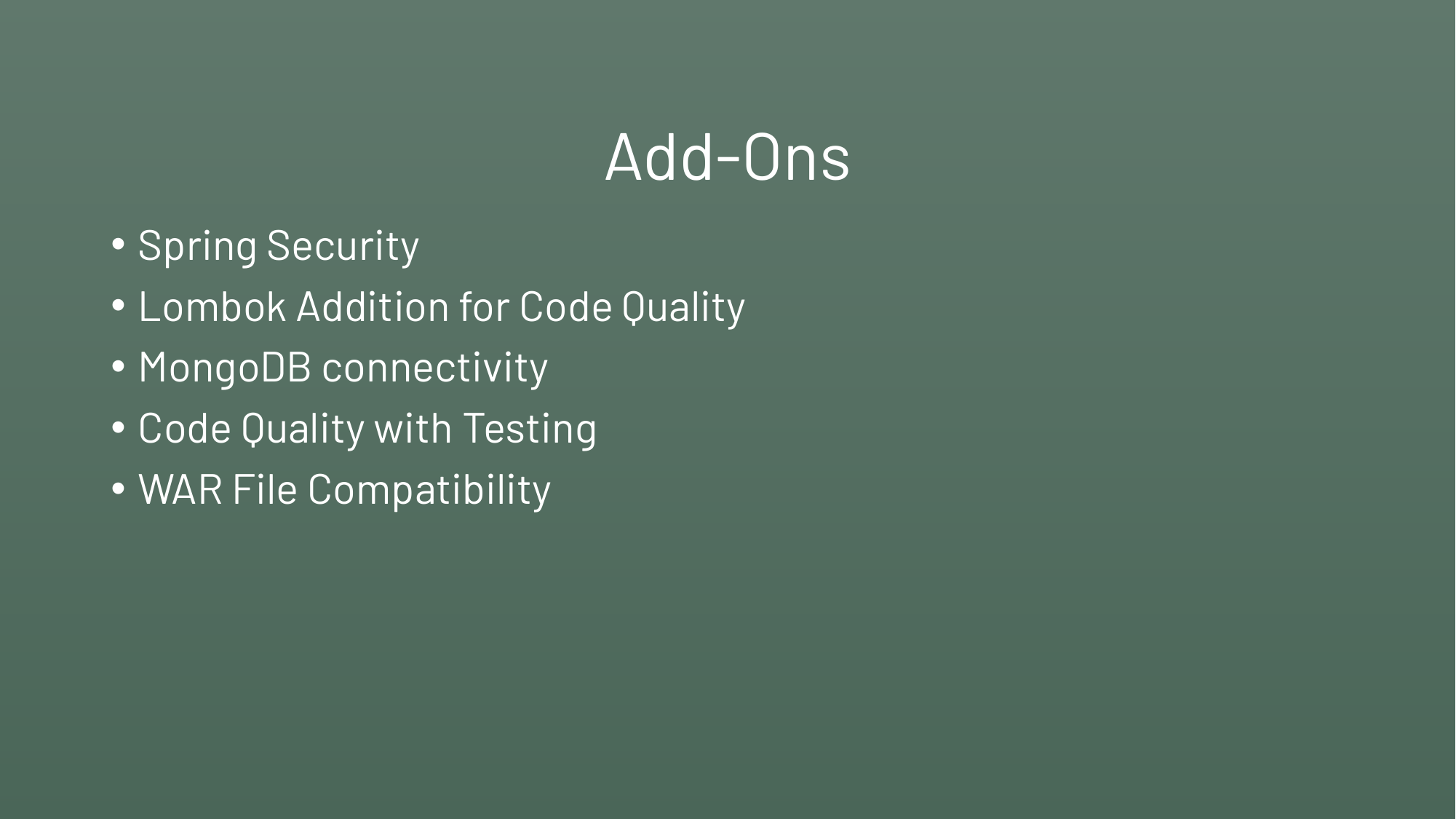

# Add-Ons
Spring Security
Lombok Addition for Code Quality
MongoDB connectivity
Code Quality with Testing
WAR File Compatibility